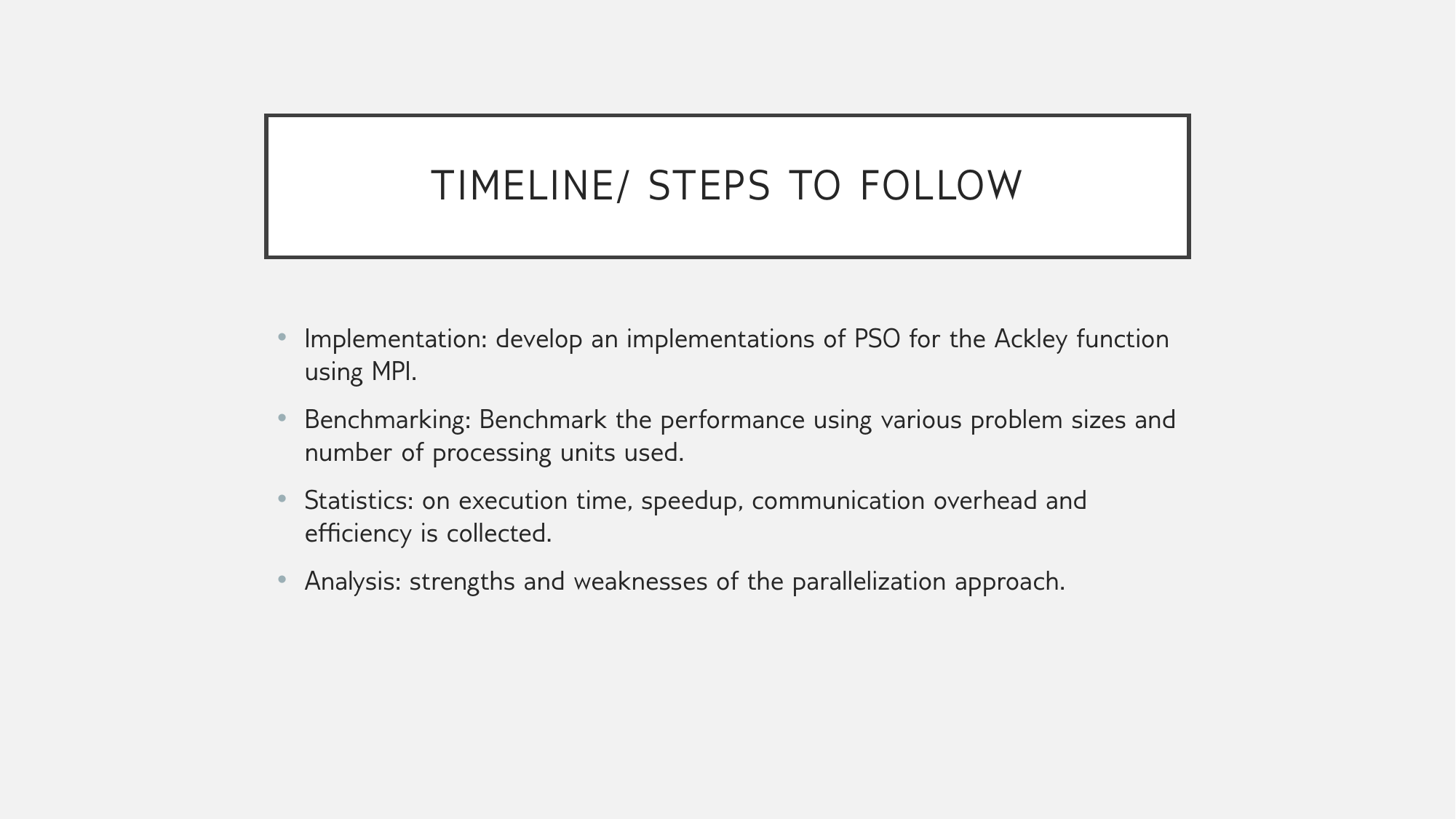

# Timeline/ steps to follow
Implementation: develop an implementations of PSO for the Ackley function using MPI.
Benchmarking: Benchmark the performance using various problem sizes and number of processing units used.
Statistics: on execution time, speedup, communication overhead and efficiency is collected.
Analysis: strengths and weaknesses of the parallelization approach.